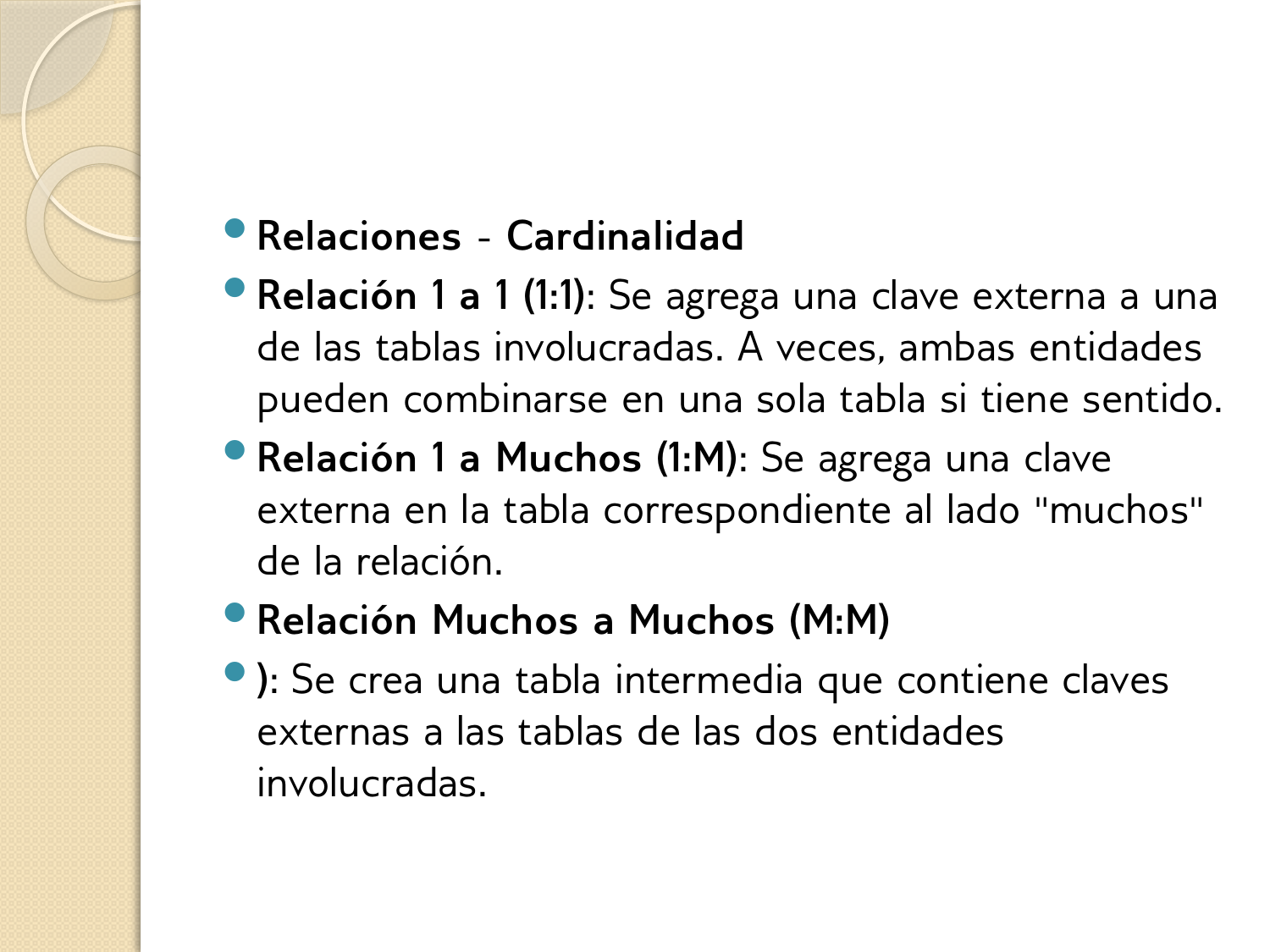

#
Relaciones - Cardinalidad
Relación 1 a 1 (1:1): Se agrega una clave externa a una de las tablas involucradas. A veces, ambas entidades pueden combinarse en una sola tabla si tiene sentido.
Relación 1 a Muchos (1:M): Se agrega una clave externa en la tabla correspondiente al lado "muchos" de la relación.
Relación Muchos a Muchos (M:M)
): Se crea una tabla intermedia que contiene claves externas a las tablas de las dos entidades involucradas.